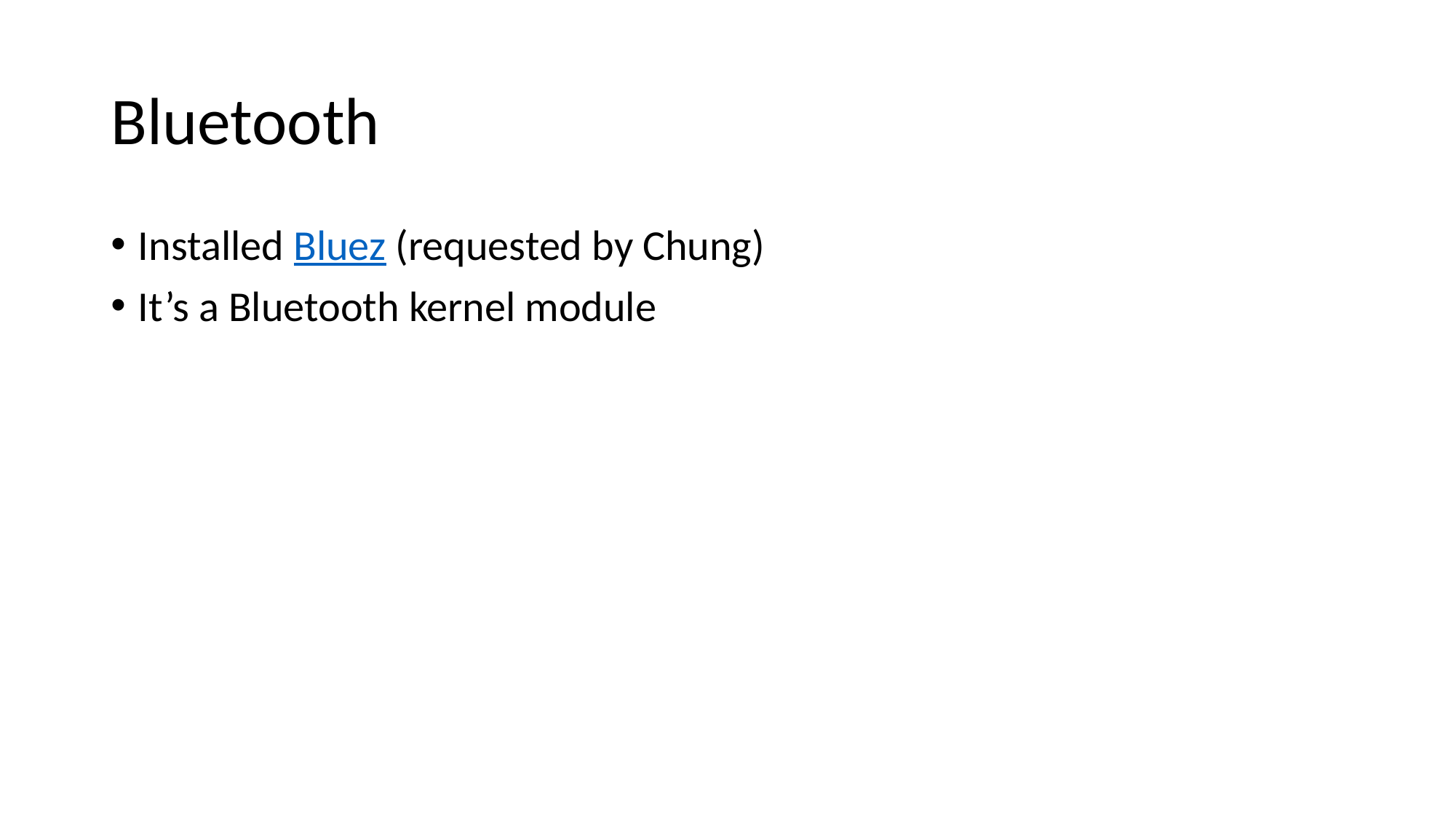

# Bluetooth
Installed Bluez (requested by Chung)
It’s a Bluetooth kernel module